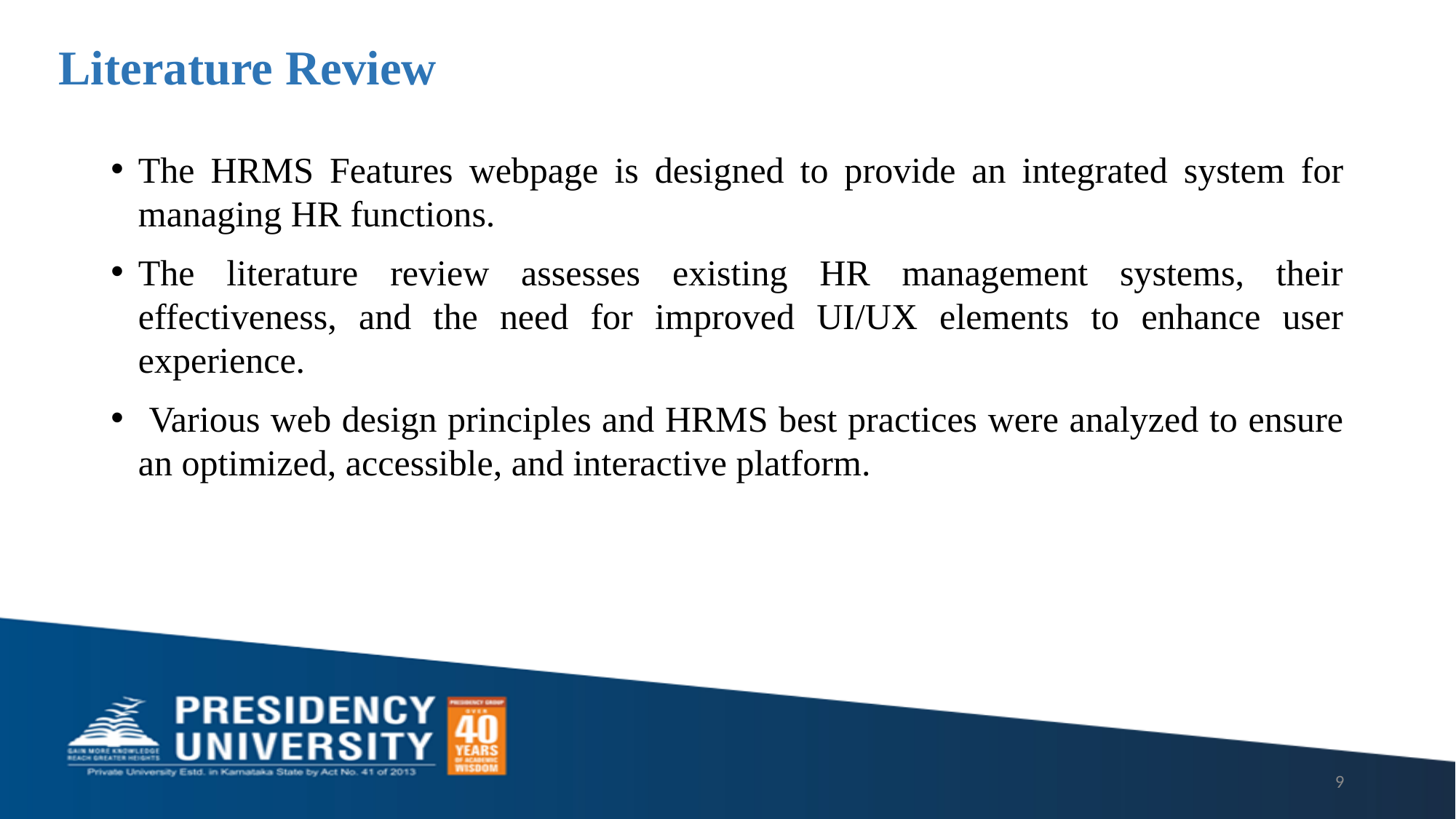

# Literature Review
The HRMS Features webpage is designed to provide an integrated system for managing HR functions.
The literature review assesses existing HR management systems, their effectiveness, and the need for improved UI/UX elements to enhance user experience.
 Various web design principles and HRMS best practices were analyzed to ensure an optimized, accessible, and interactive platform.
9